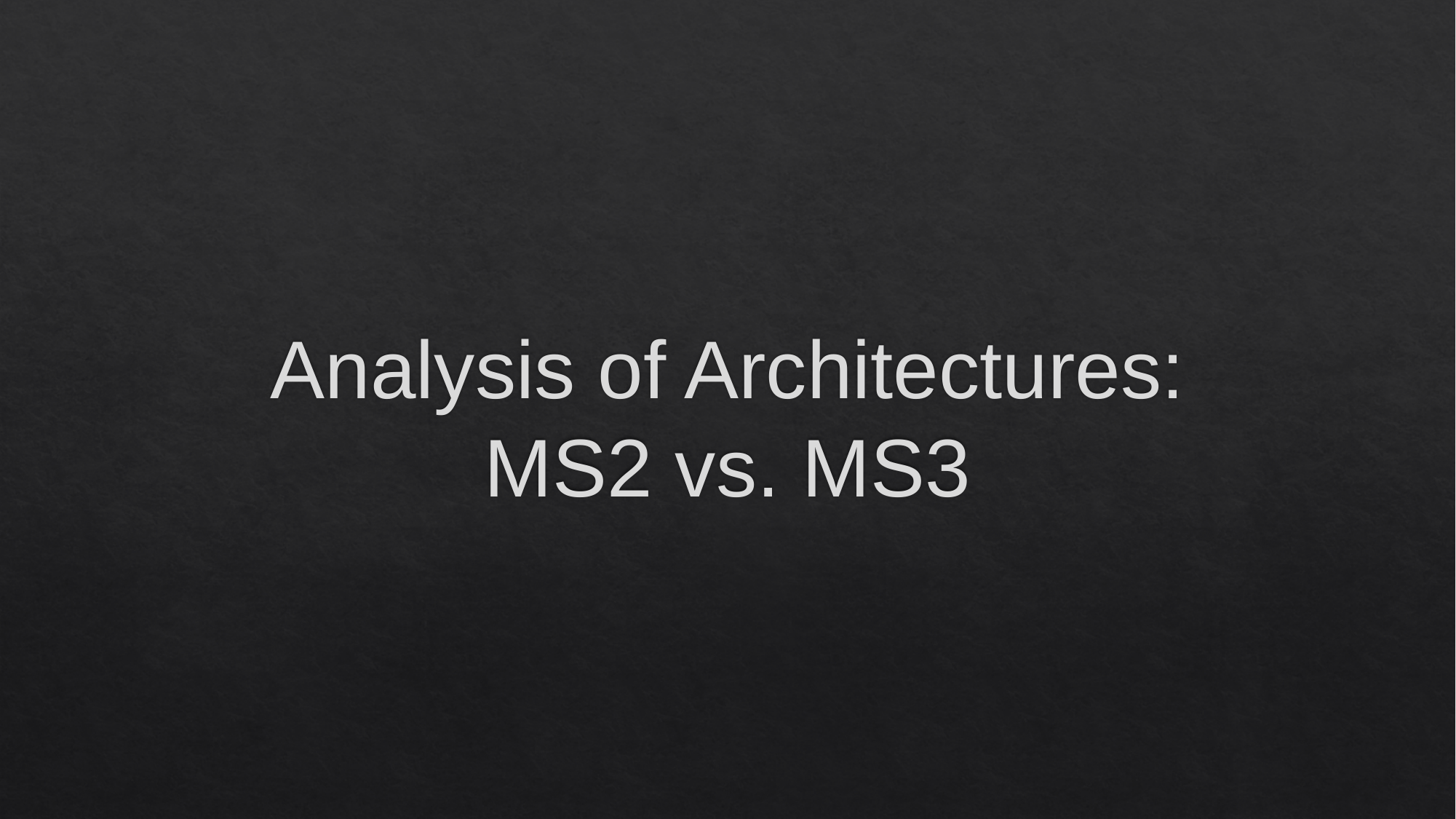

# Analysis of Architectures: MS2 vs. MS3